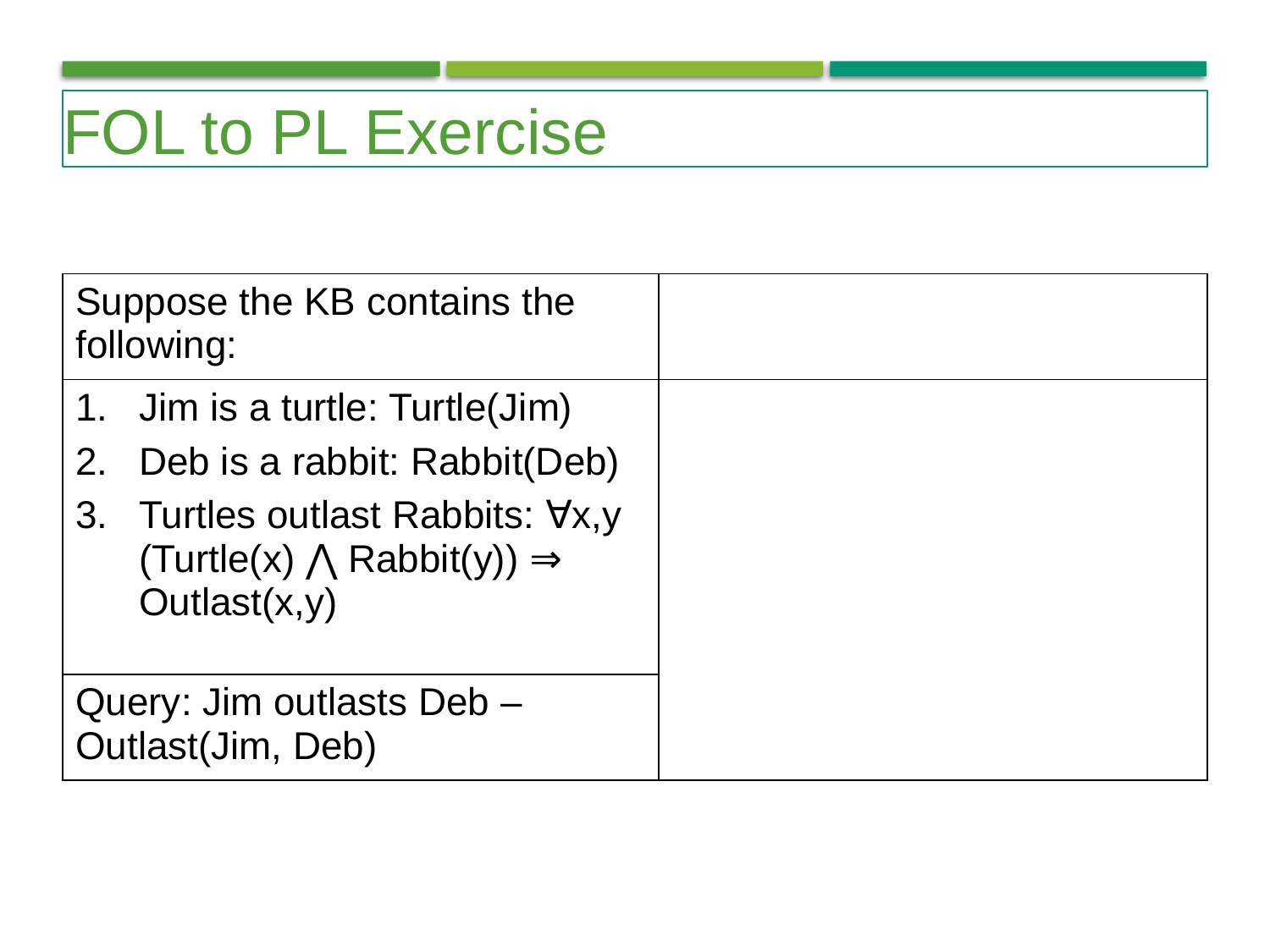

FOL to PL Exercise
| Suppose the KB contains the following: |  |
| --- | --- |
| Jim is a turtle: Turtle(Jim) Deb is a rabbit: Rabbit(Deb) Turtles outlast Rabbits: ∀x,y (Turtle(x) ⋀ Rabbit(y)) ⇒ Outlast(x,y) |  |
| Query: Jim outlasts Deb – Outlast(Jim, Deb) |  |